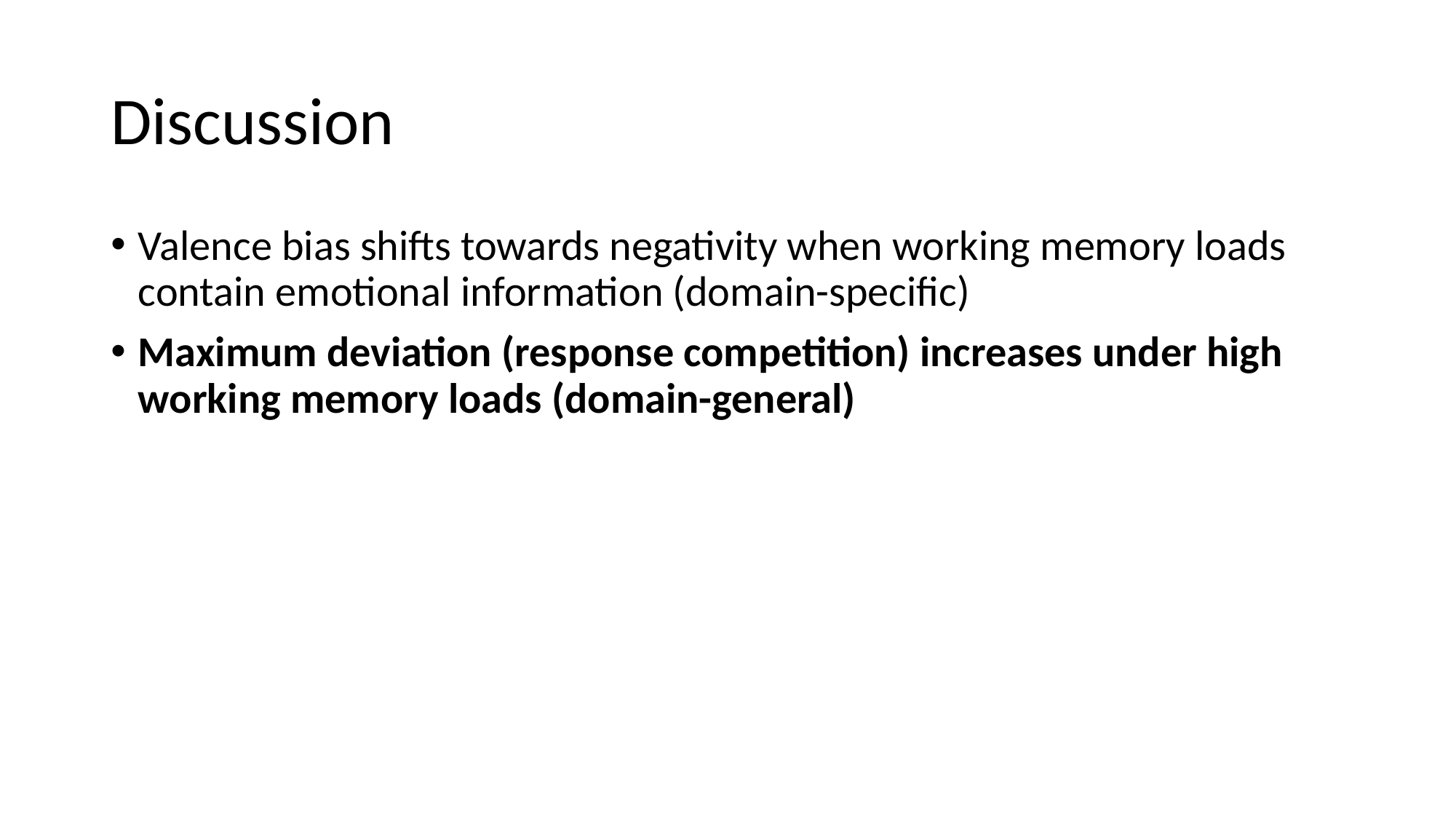

# Discussion
Valence bias shifts towards negativity when working memory loads contain emotional information (domain-specific)
Maximum deviation (response competition) increases under high working memory loads (domain-general)